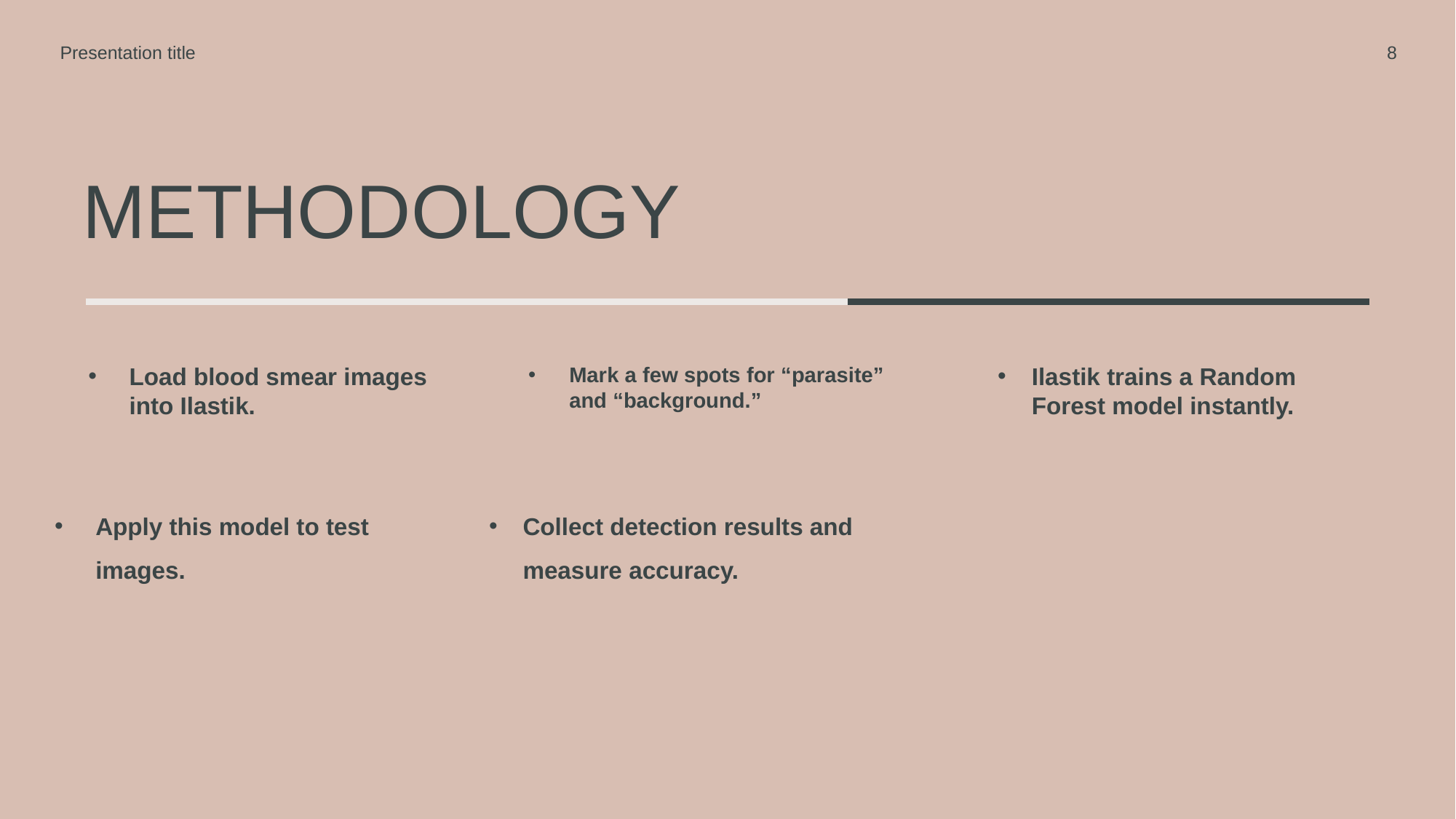

Presentation title
8
# Methodology
Load blood smear images into Ilastik.
Mark a few spots for “parasite” and “background.”
Ilastik trains a Random Forest model instantly.
Apply this model to test images.
Collect detection results and measure accuracy.